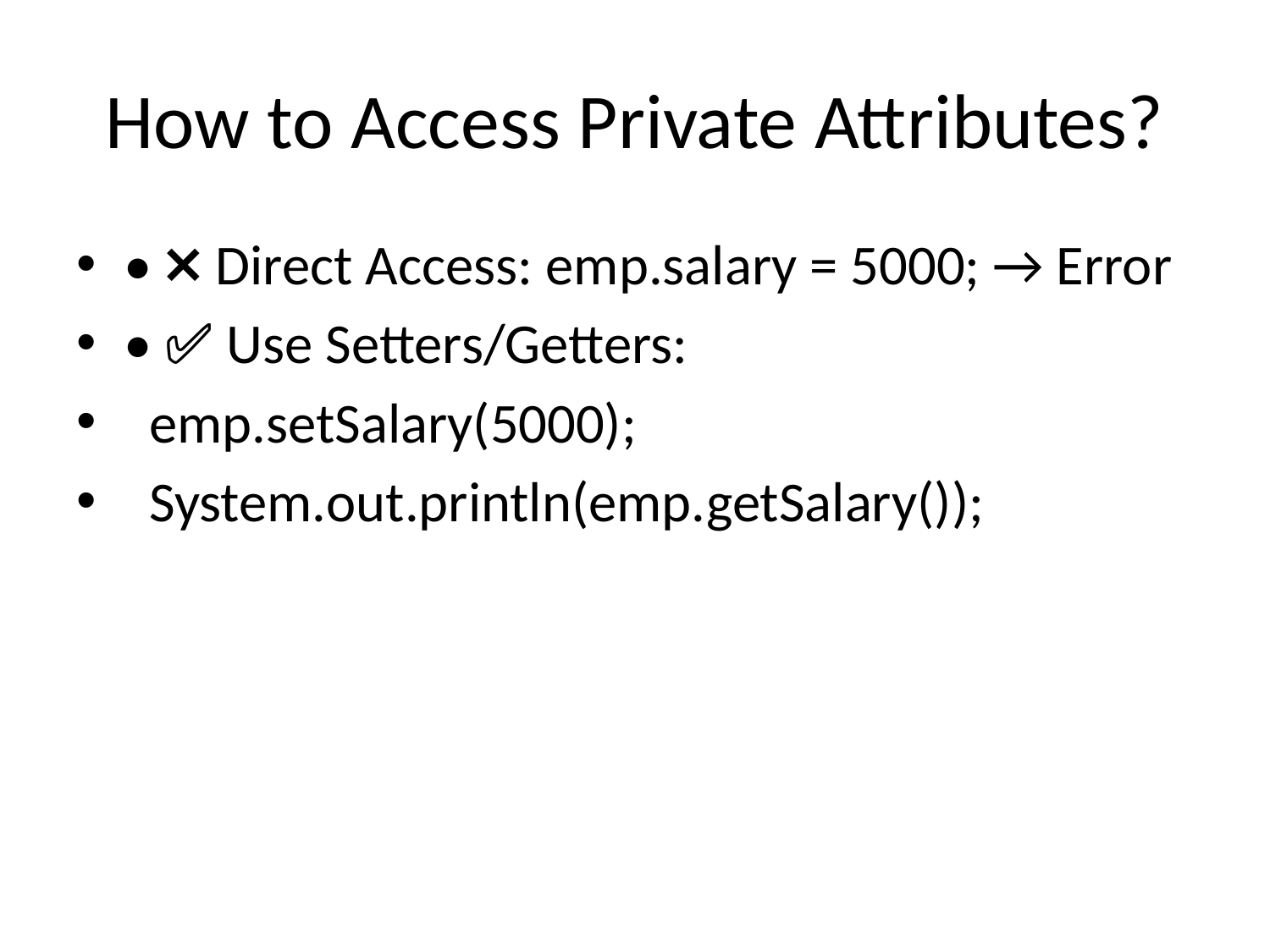

# How to Access Private Attributes?
• ❌ Direct Access: emp.salary = 5000; → Error
• ✅ Use Setters/Getters:
  emp.setSalary(5000);
  System.out.println(emp.getSalary());